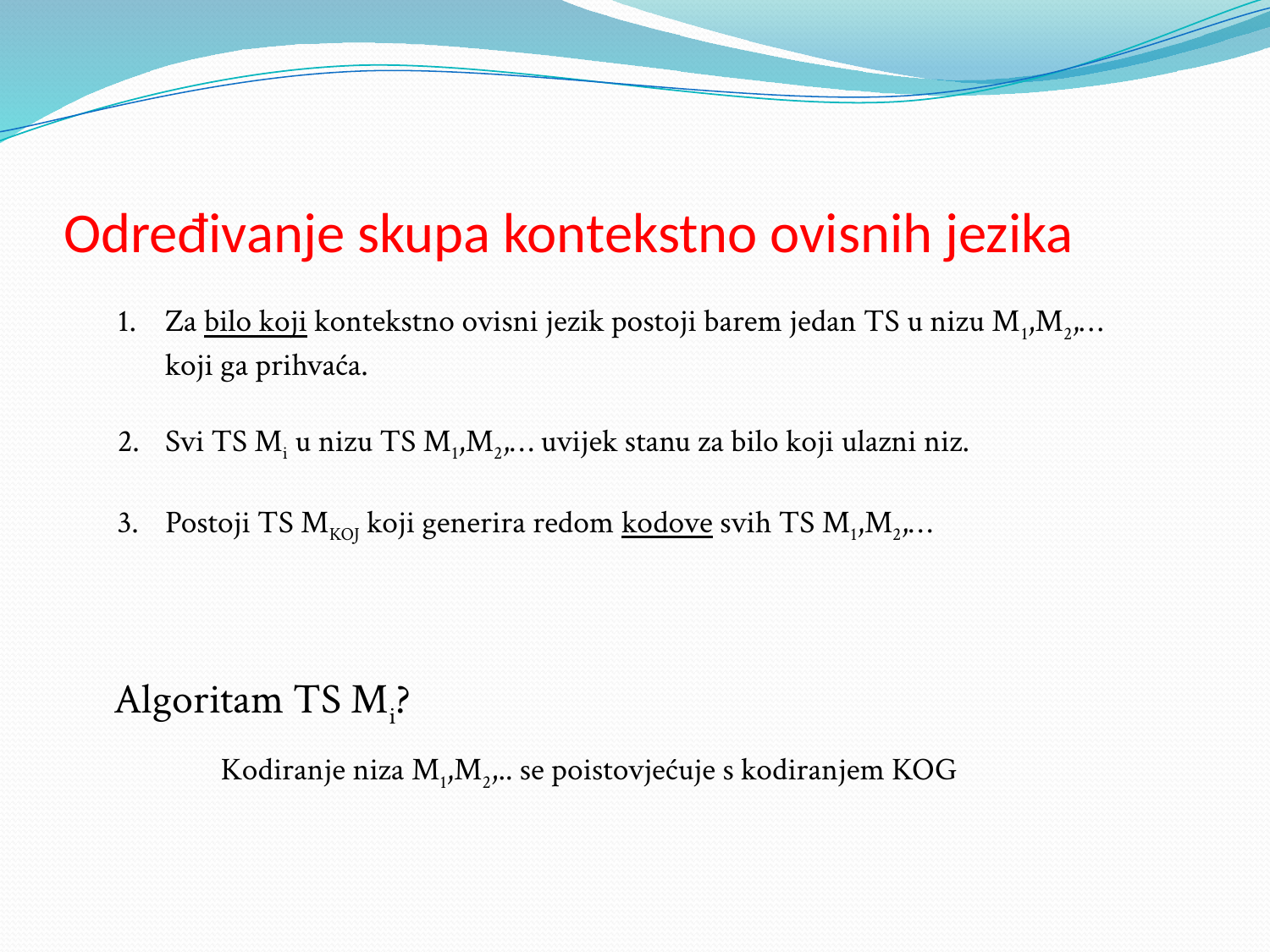

# Određivanje skupa kontekstno ovisnih jezika
Za bilo koji kontekstno ovisni jezik postoji barem jedan TS u nizu M1,M2,… koji ga prihvaća.

Svi TS Mi u nizu TS M1,M2,… uvijek stanu za bilo koji ulazni niz.

Postoji TS MKOJ koji generira redom kodove svih TS M1,M2,…

Algoritam TS Mi?
Kodiranje niza M1,M2,.. se poistovjećuje s kodiranjem KOG